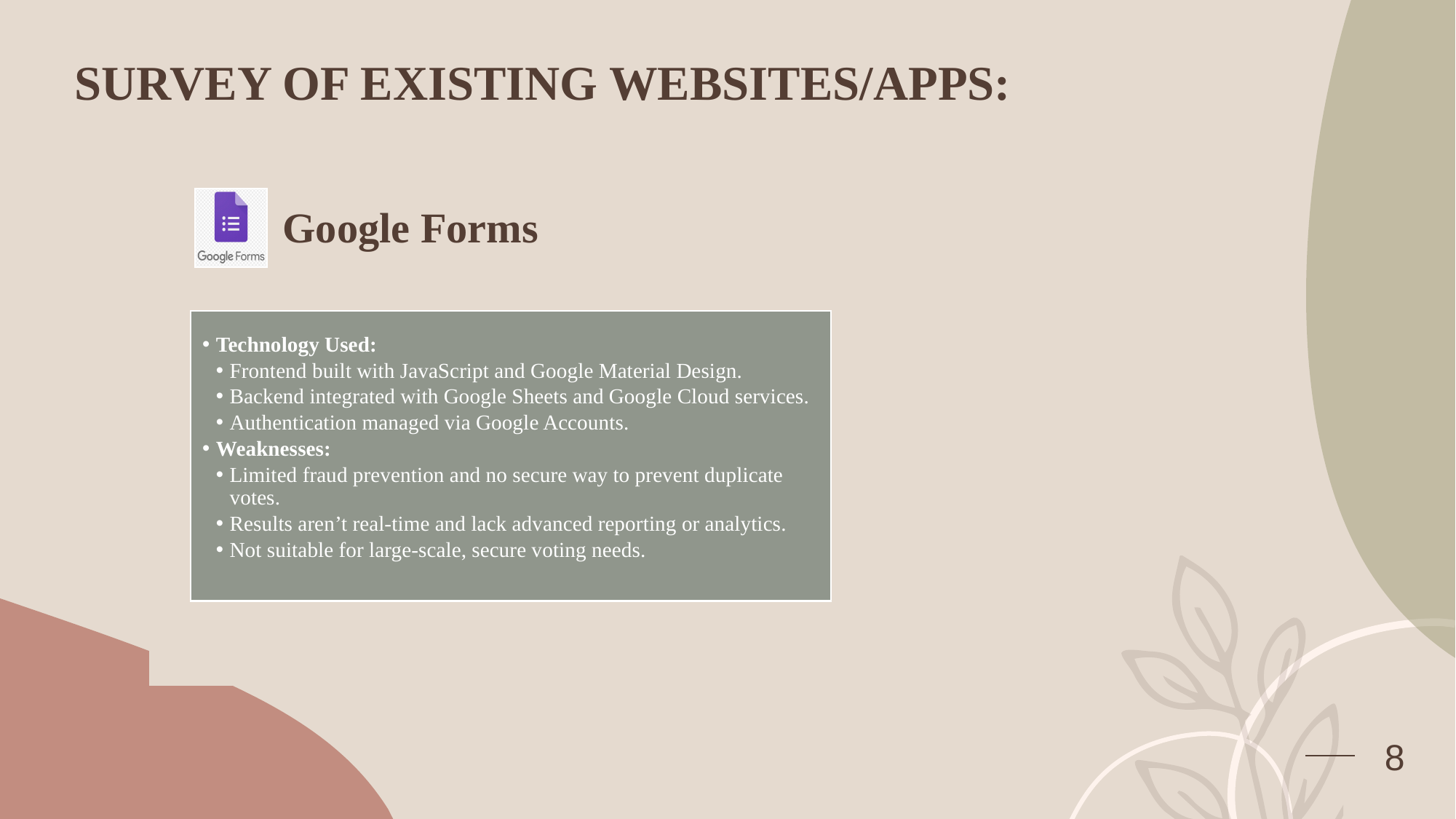

# SURVEY OF EXISTING WEBSITES/APPS:

Google Forms
Technology Used:
Frontend built with JavaScript and Google Material Design.
Backend integrated with Google Sheets and Google Cloud services.
Authentication managed via Google Accounts.
Weaknesses:
Limited fraud prevention and no secure way to prevent duplicate votes.
Results aren’t real-time and lack advanced reporting or analytics.
Not suitable for large-scale, secure voting needs.

8